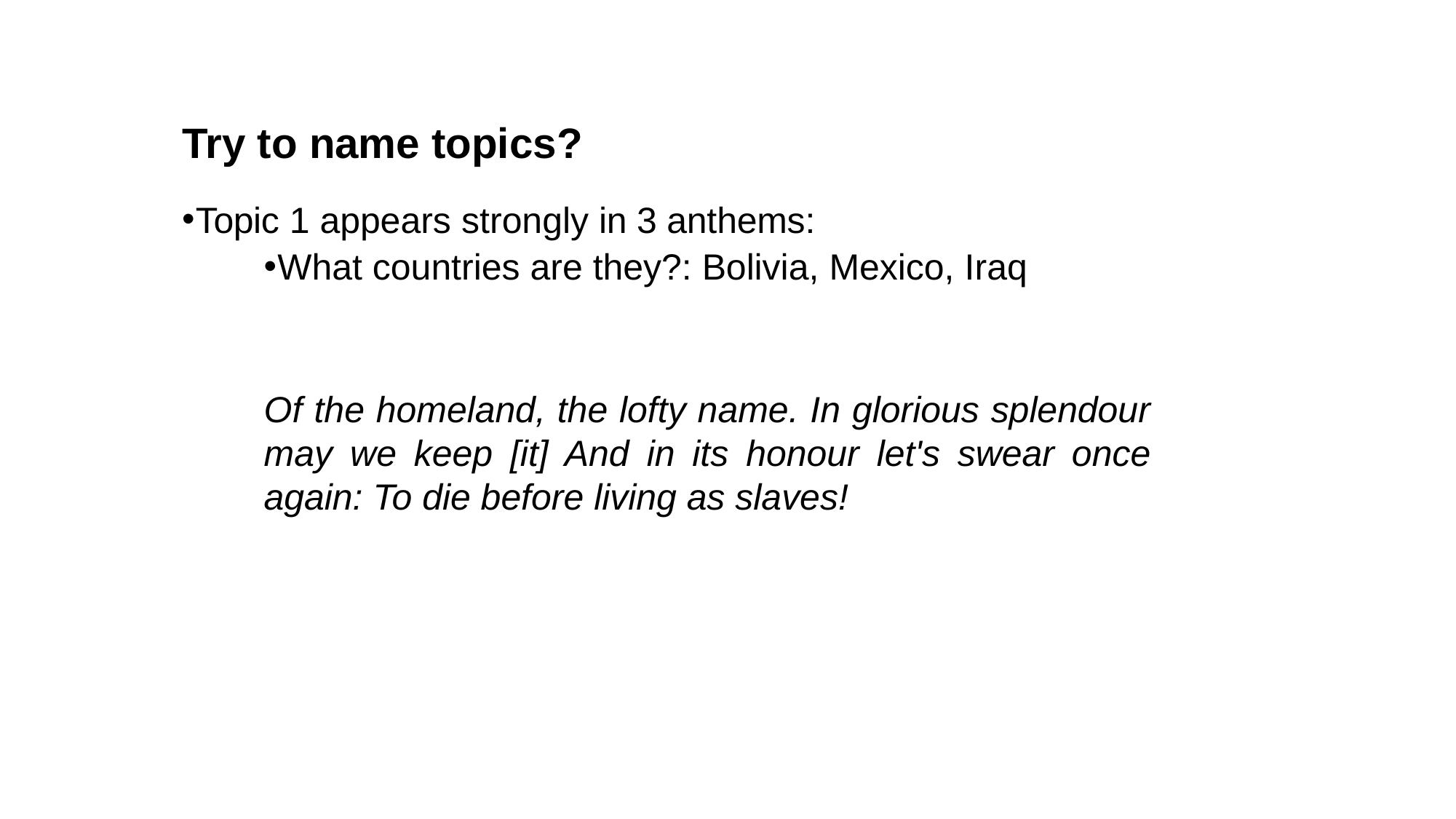

Try to name topics?
Topic 1 appears strongly in 3 anthems:
What countries are they?: Bolivia, Mexico, Iraq

Of the homeland, the lofty name. In glorious splendour may we keep [it] And in its honour let's swear once again: To die before living as slaves!